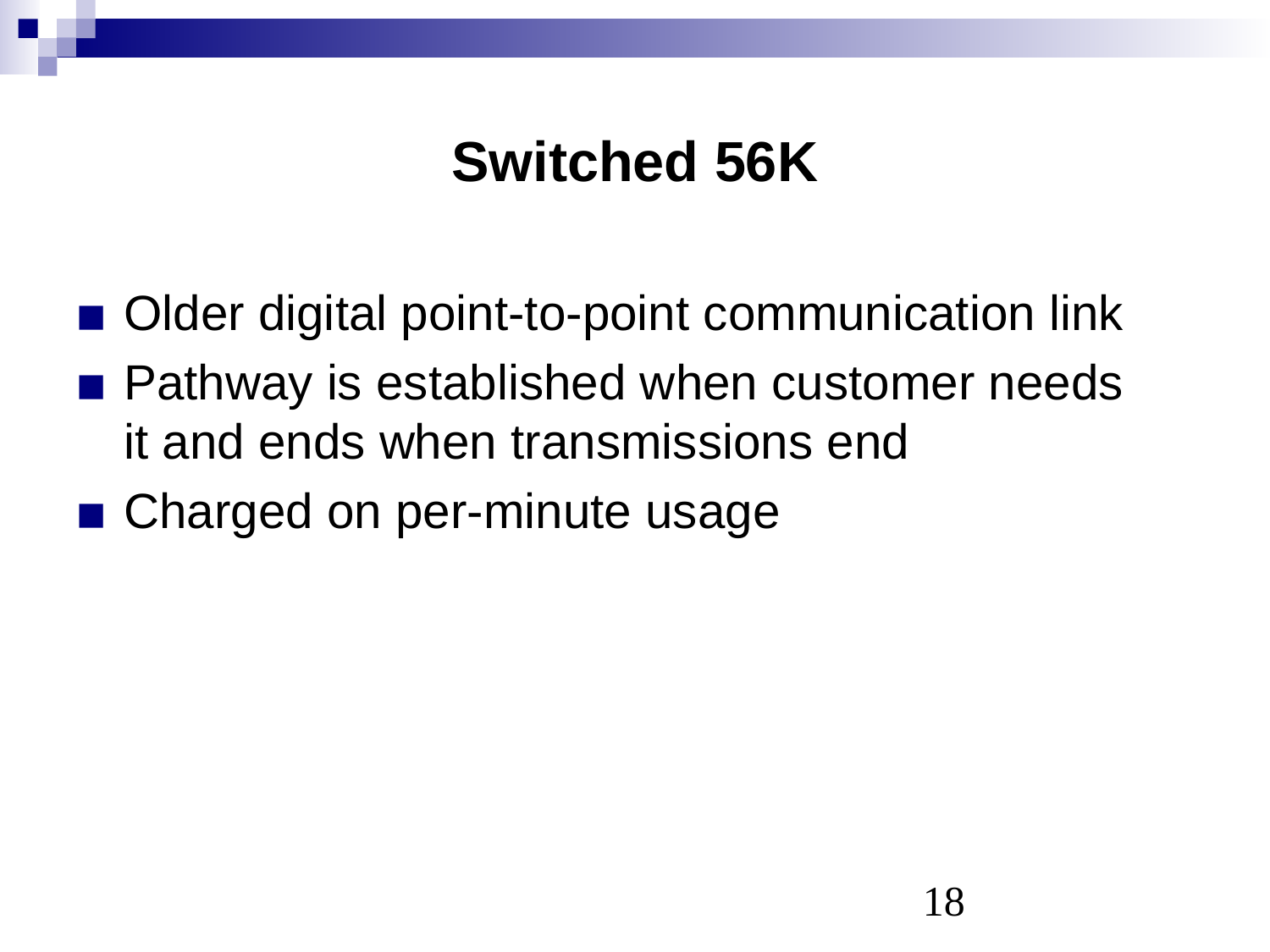

# Switched 56K
Older digital point-to-point communication link
Pathway is established when customer needs
it and ends when transmissions end
Charged on per-minute usage
18